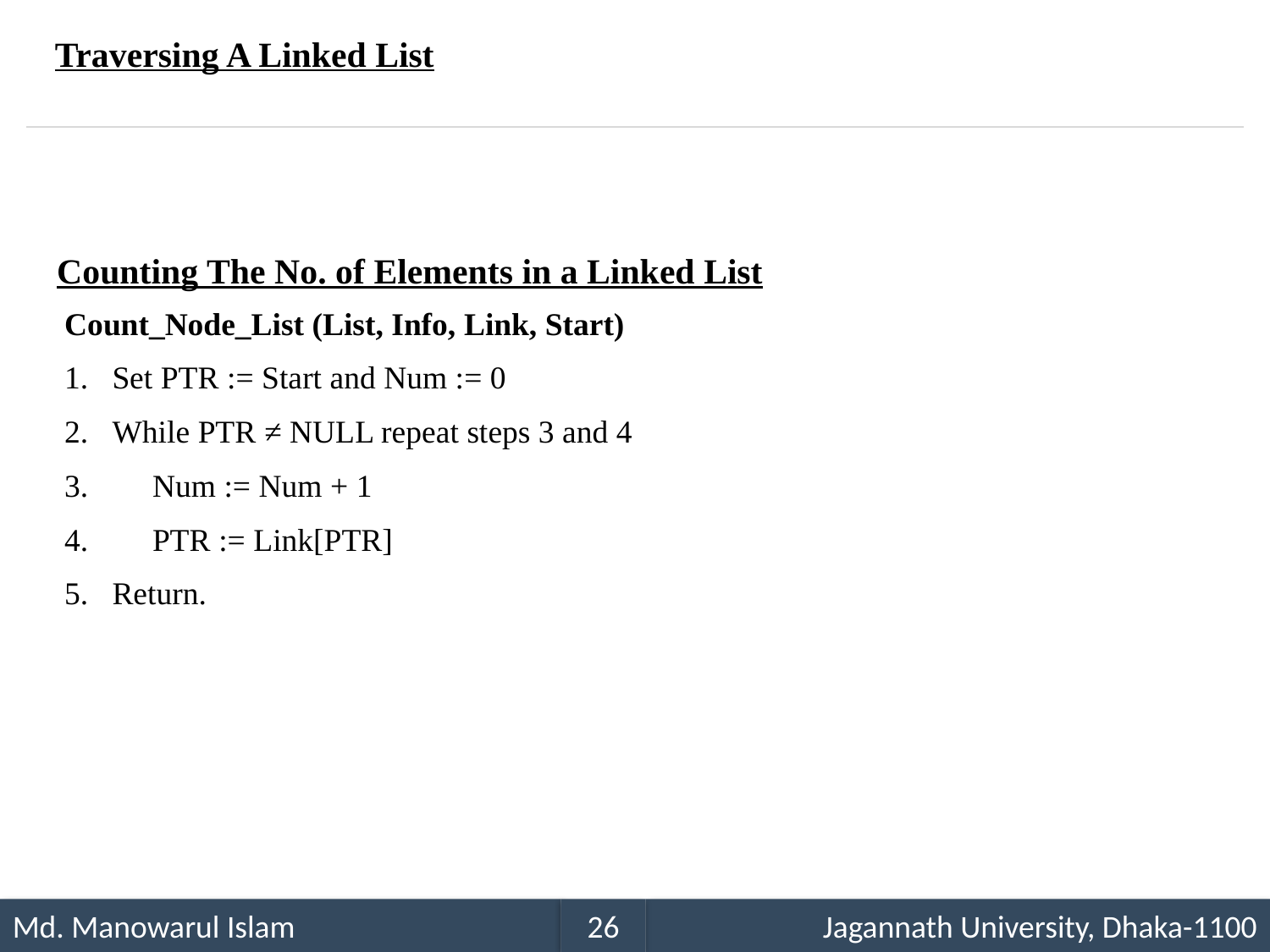

Traversing A Linked List

Counting The No. of Elements in a Linked List
Count_Node_List (List, Info, Link, Start)
Set PTR := Start and Num := 0
While PTR ≠ NULL repeat steps 3 and 4
     Num := Num + 1
     PTR := Link[PTR]
Return.